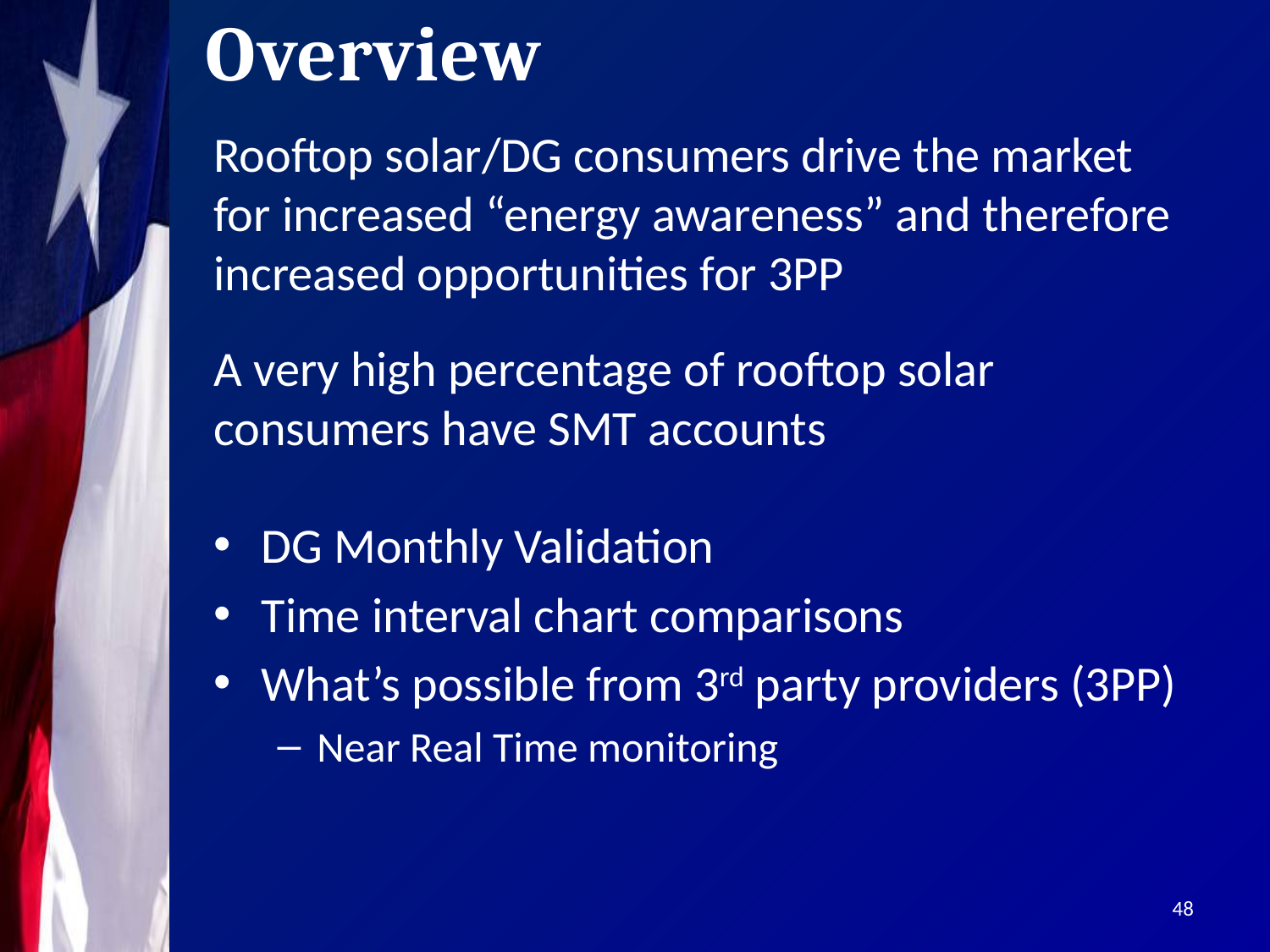

# Overview
Rooftop solar/DG consumers drive the market for increased “energy awareness” and therefore increased opportunities for 3PP

A very high percentage of rooftop solar consumers have SMT accounts
DG Monthly Validation
Time interval chart comparisons
What’s possible from 3rd party providers (3PP)
Near Real Time monitoring
48